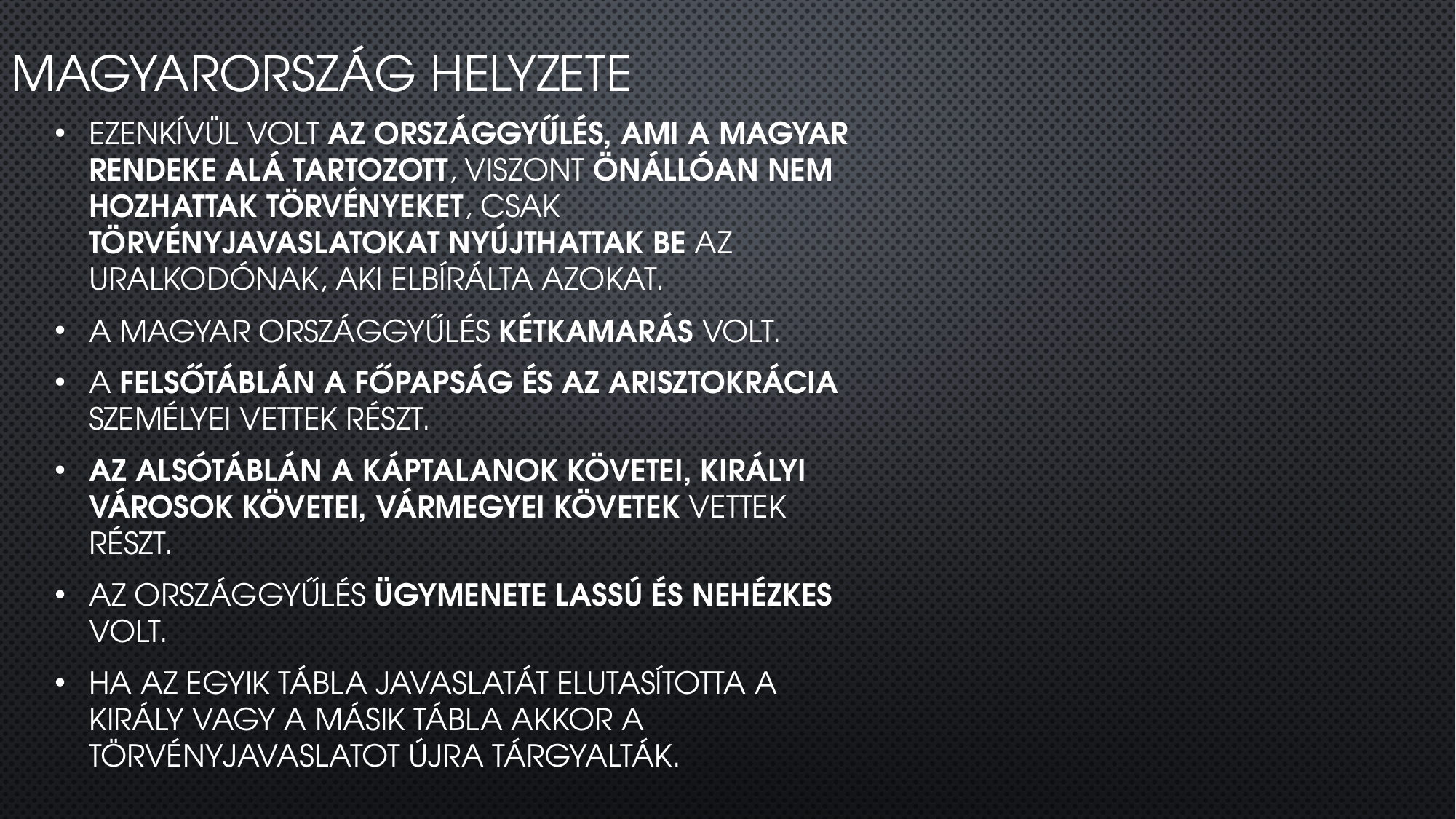

# Magyarország helyzete
Ezenkívül volt az országgyűlés, ami a magyar rendeke alá tartozott, viszont önállóan nem hozhattak törvényeket, csak törvényjavaslatokat nyújthattak be az uralkodónak, aki elbírálta azokat.
A magyar országgyűlés kétkamarás volt.
A felsőtáblán a főpapság és az arisztokrácia személyei vettek részt.
Az alsótáblán a káptalanok követei, királyi városok követei, vármegyei követek vettek részt.
Az országgyűlés ügymenete lassú és nehézkes volt.
Ha az egyik tábla javaslatát elutasította a király vagy a másik tábla akkor a törvényjavaslatot újra tárgyalták.